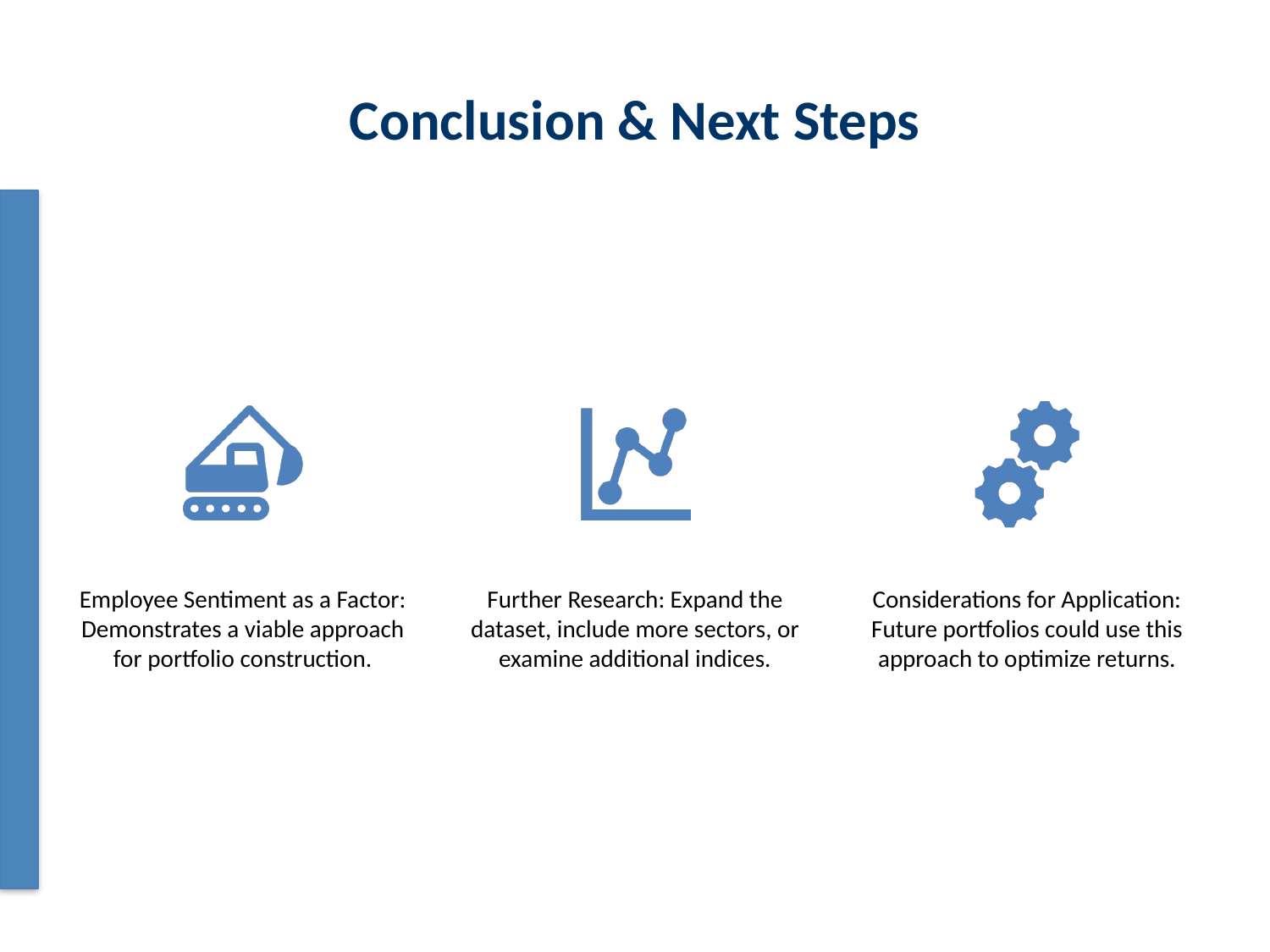

# Conclusion & Next Steps

Employee Sentiment as a Factor: Demonstrates a viable approach for portfolio construction.
Further Research: Expand the dataset, include more sectors, or examine additional indices.
Considerations for Application: Future portfolios could use this approach to optimize returns.